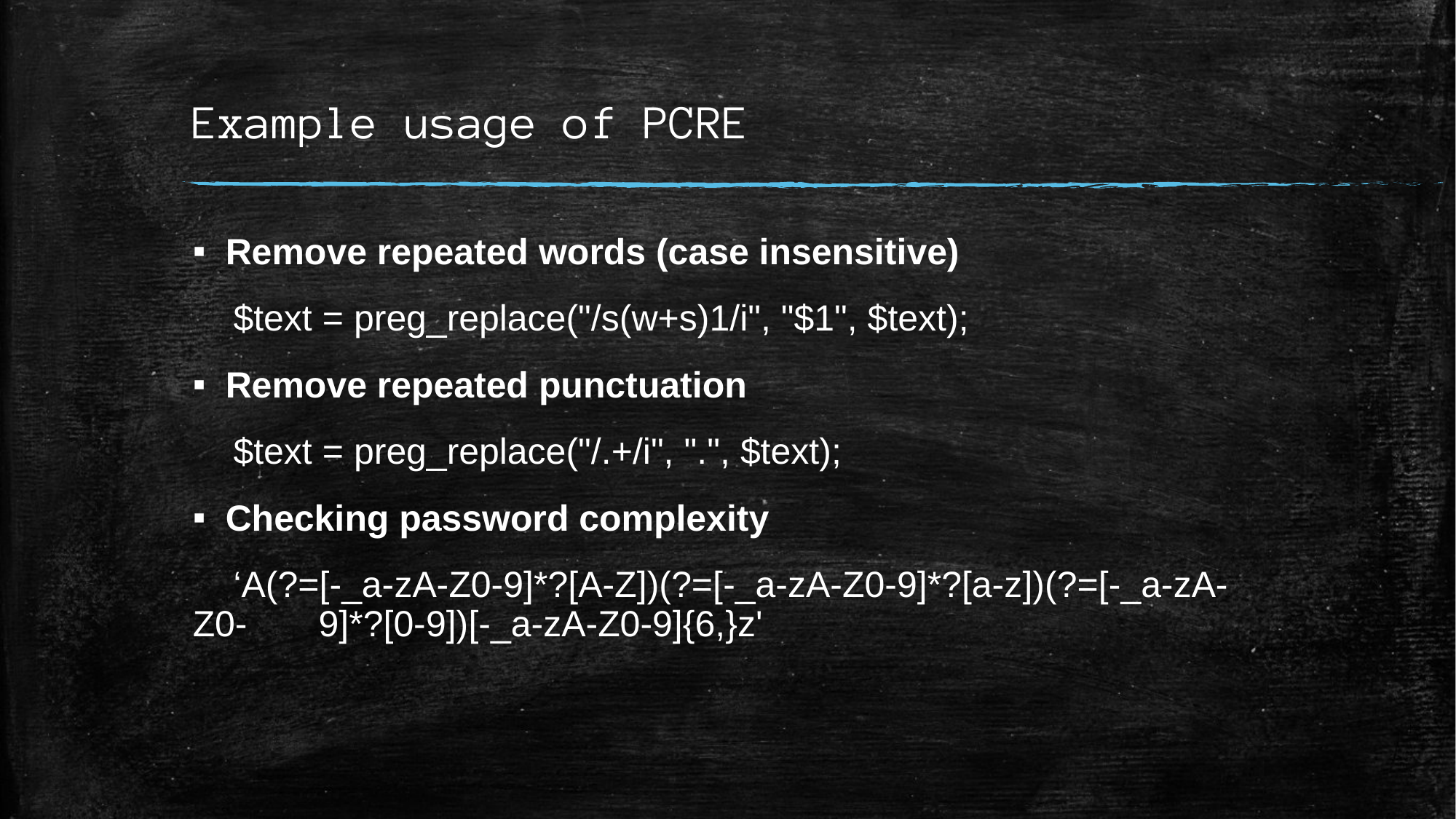

# Example usage of PCRE
Remove repeated words (case insensitive)
    $text = preg_replace("/s(w+s)1/i", "$1", $text);
Remove repeated punctuation
    $text = preg_replace("/.+/i", ".", $text);
Checking password complexity
    ‘A(?=[-_a-zA-Z0-9]*?[A-Z])(?=[-_a-zA-Z0-9]*?[a-z])(?=[-_a-zA-Z0-       9]*?[0-9])[-_a-zA-Z0-9]{6,}z'